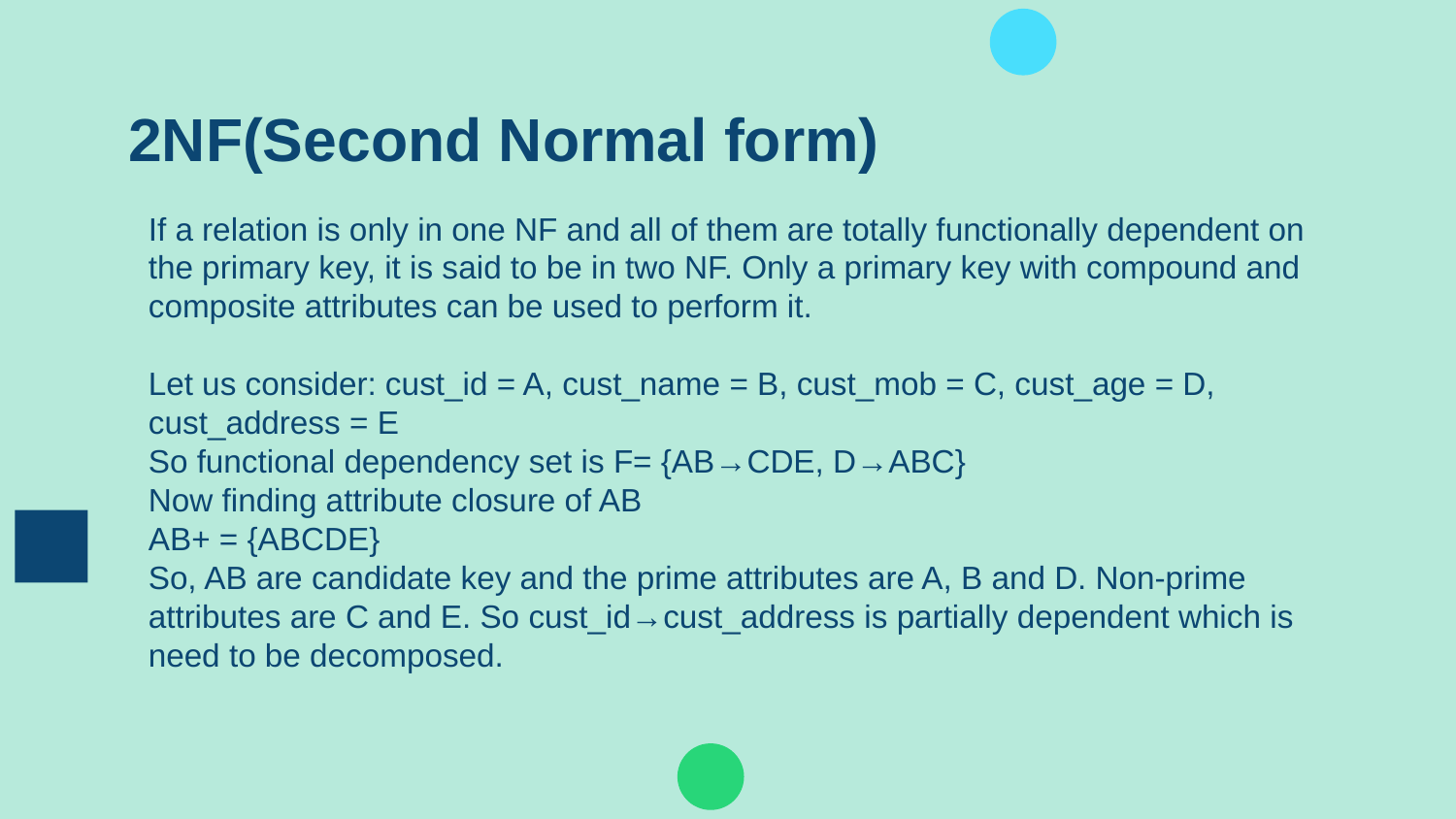

# 2NF(Second Normal form)
If a relation is only in one NF and all of them are totally functionally dependent on the primary key, it is said to be in two NF. Only a primary key with compound and composite attributes can be used to perform it.

Let us consider: cust_id = A, cust_name = B, cust_mob = C, cust_age = D, cust_address = E
So functional dependency set is F= {AB→CDE, D→ABC}
Now finding attribute closure of AB
AB+ = {ABCDE}
So, AB are candidate key and the prime attributes are A, B and D. Non-prime attributes are C and E. So cust_id→cust_address is partially dependent which is need to be decomposed.